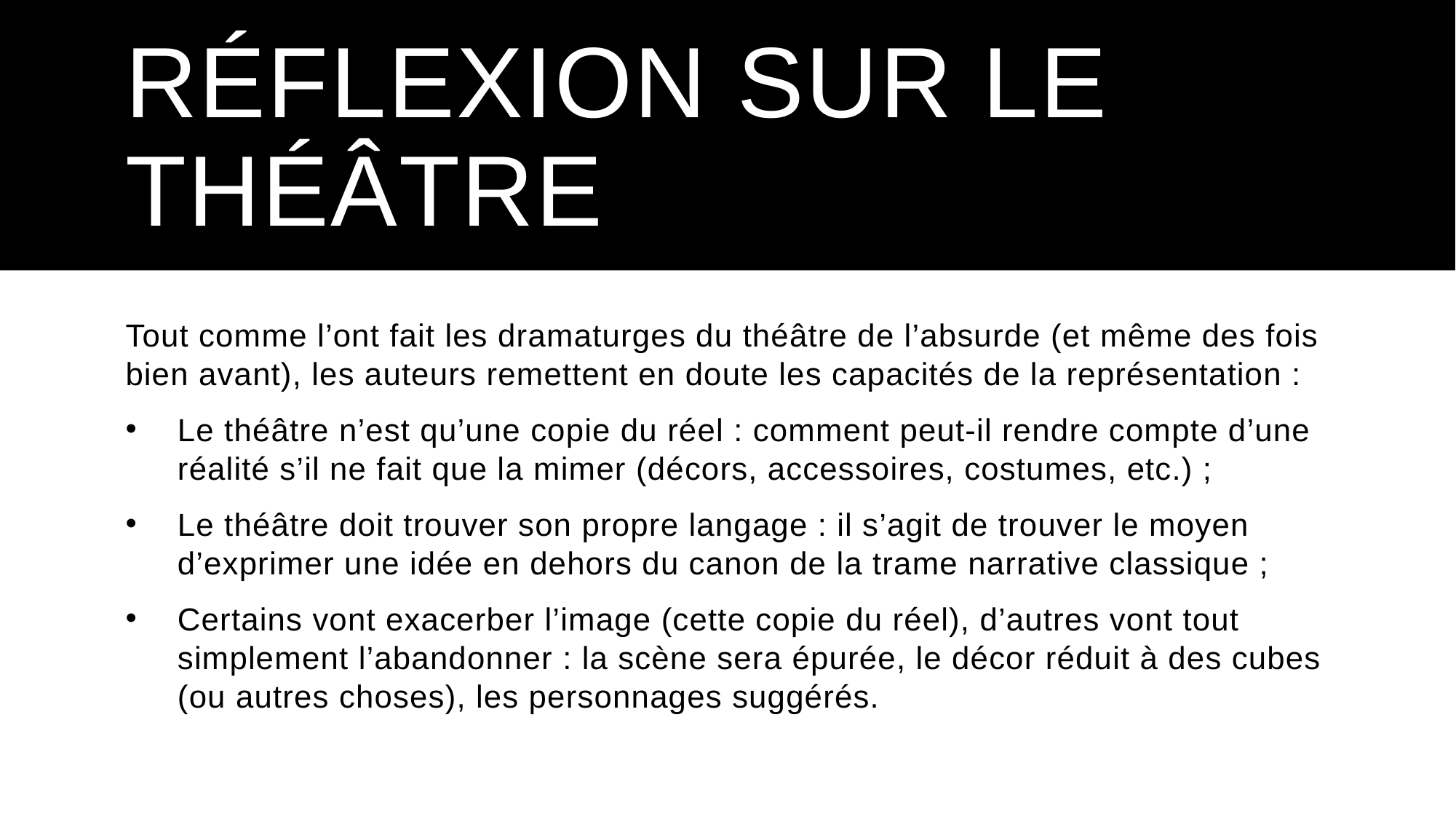

# Réflexion sur le théâtre
Tout comme l’ont fait les dramaturges du théâtre de l’absurde (et même des fois bien avant), les auteurs remettent en doute les capacités de la représentation :
Le théâtre n’est qu’une copie du réel : comment peut-il rendre compte d’une réalité s’il ne fait que la mimer (décors, accessoires, costumes, etc.) ;
Le théâtre doit trouver son propre langage : il s’agit de trouver le moyen d’exprimer une idée en dehors du canon de la trame narrative classique ;
Certains vont exacerber l’image (cette copie du réel), d’autres vont tout simplement l’abandonner : la scène sera épurée, le décor réduit à des cubes (ou autres choses), les personnages suggérés.